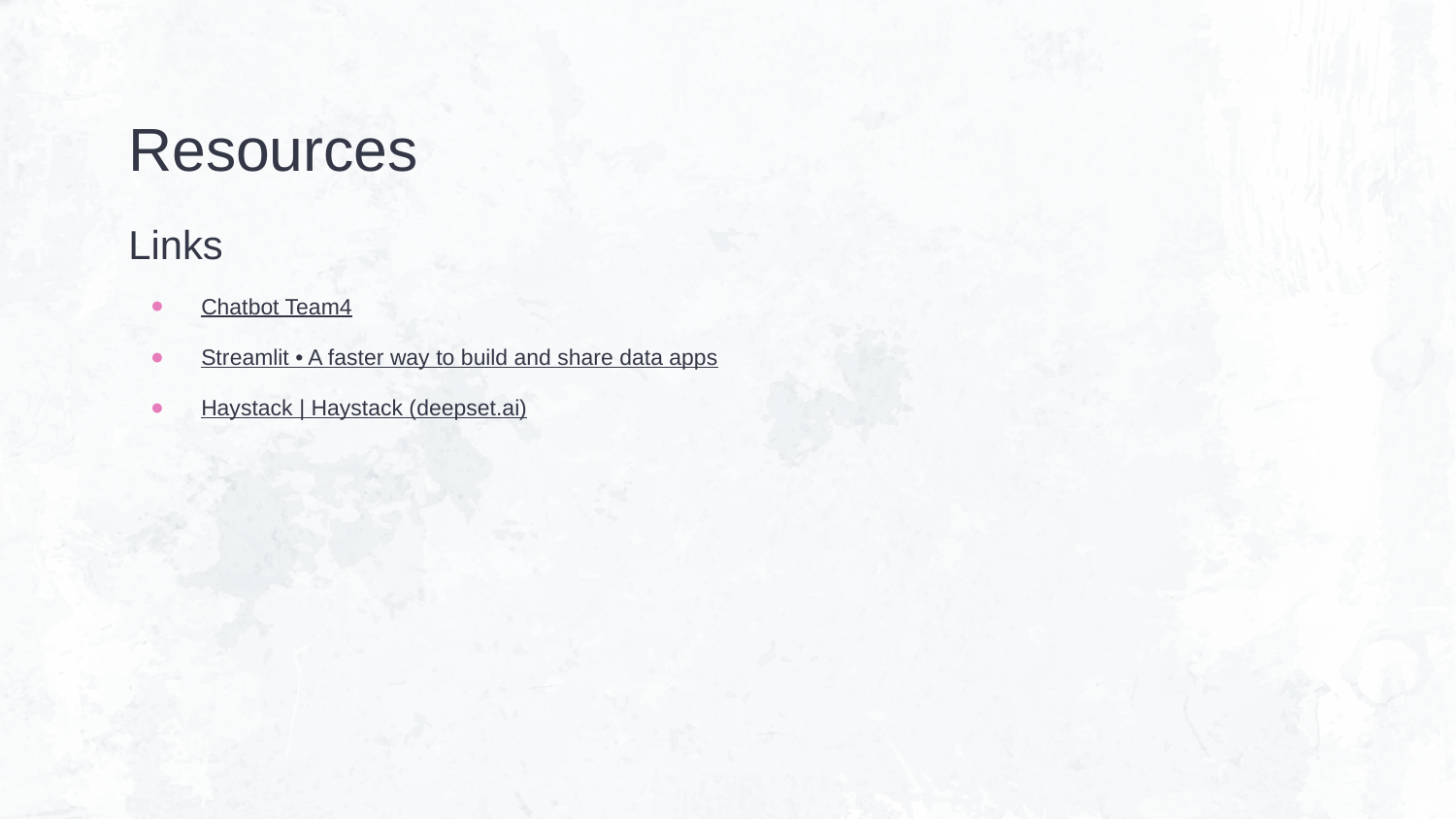

# Resources
Links
Chatbot Team4
Streamlit • A faster way to build and share data apps
Haystack | Haystack (deepset.ai)